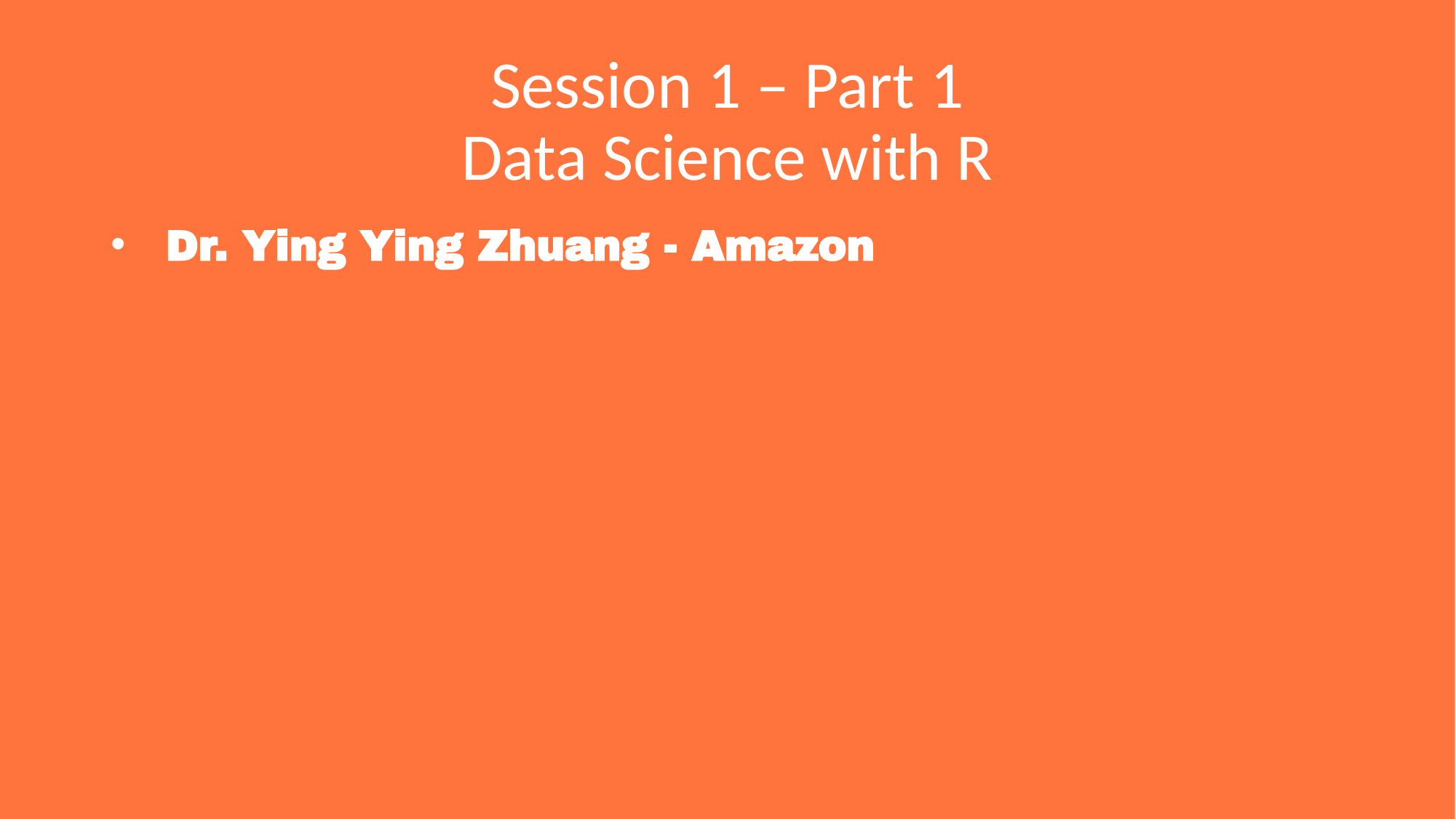

# Session 1 – Part 1 Data Science with R
Dr. Ying Ying Zhuang - Amazon